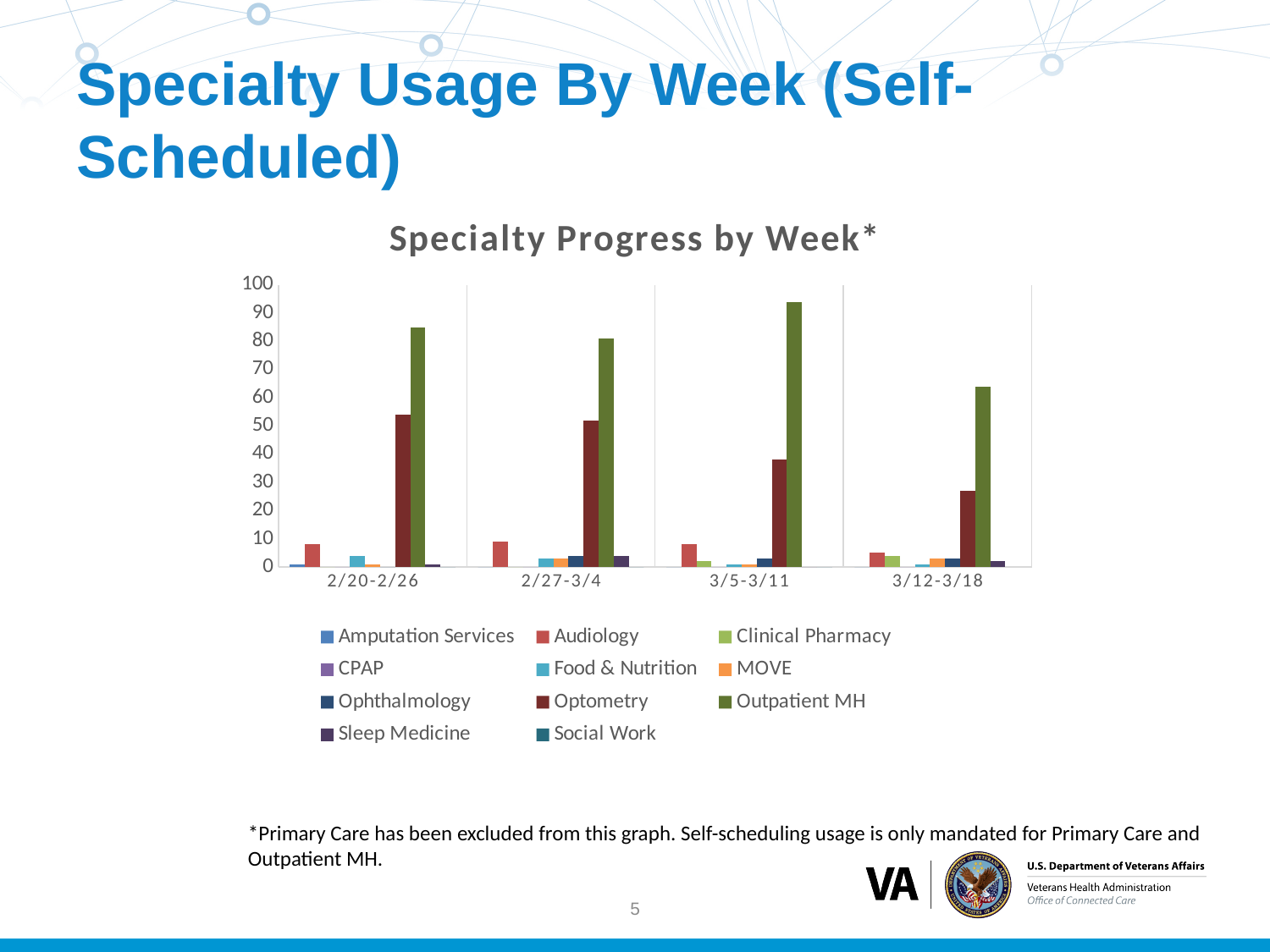

# Specialty Usage By Week (Self-Scheduled)

### Chart: Specialty Progress by Week*

| Category | Amputation Services | Audiology | Clinical Pharmacy | CPAP | Food & Nutrition | MOVE | Ophthalmology | Optometry | Outpatient MH | Sleep Medicine | Social Work |
|---|---|---|---|---|---|---|---|---|---|---|---|
| 2/20-2/26 | 1.0 | 8.0 | 0.0 | 0.0 | 4.0 | 1.0 | 0.0 | 54.0 | 85.0 | 1.0 | 0.0 |
| 2/27-3/4 | 0.0 | 9.0 | 0.0 | 0.0 | 3.0 | 3.0 | 4.0 | 52.0 | 81.0 | 4.0 | 0.0 |
| 3/5-3/11 | 0.0 | 8.0 | 2.0 | 0.0 | 1.0 | 1.0 | 3.0 | 38.0 | 94.0 | 0.0 | 0.0 |
| 3/12-3/18 | 0.0 | 5.0 | 4.0 | 0.0 | 1.0 | 3.0 | 3.0 | 27.0 | 64.0 | 2.0 | None |
*Primary Care has been excluded from this graph. Self-scheduling usage is only mandated for Primary Care and Outpatient MH.
5